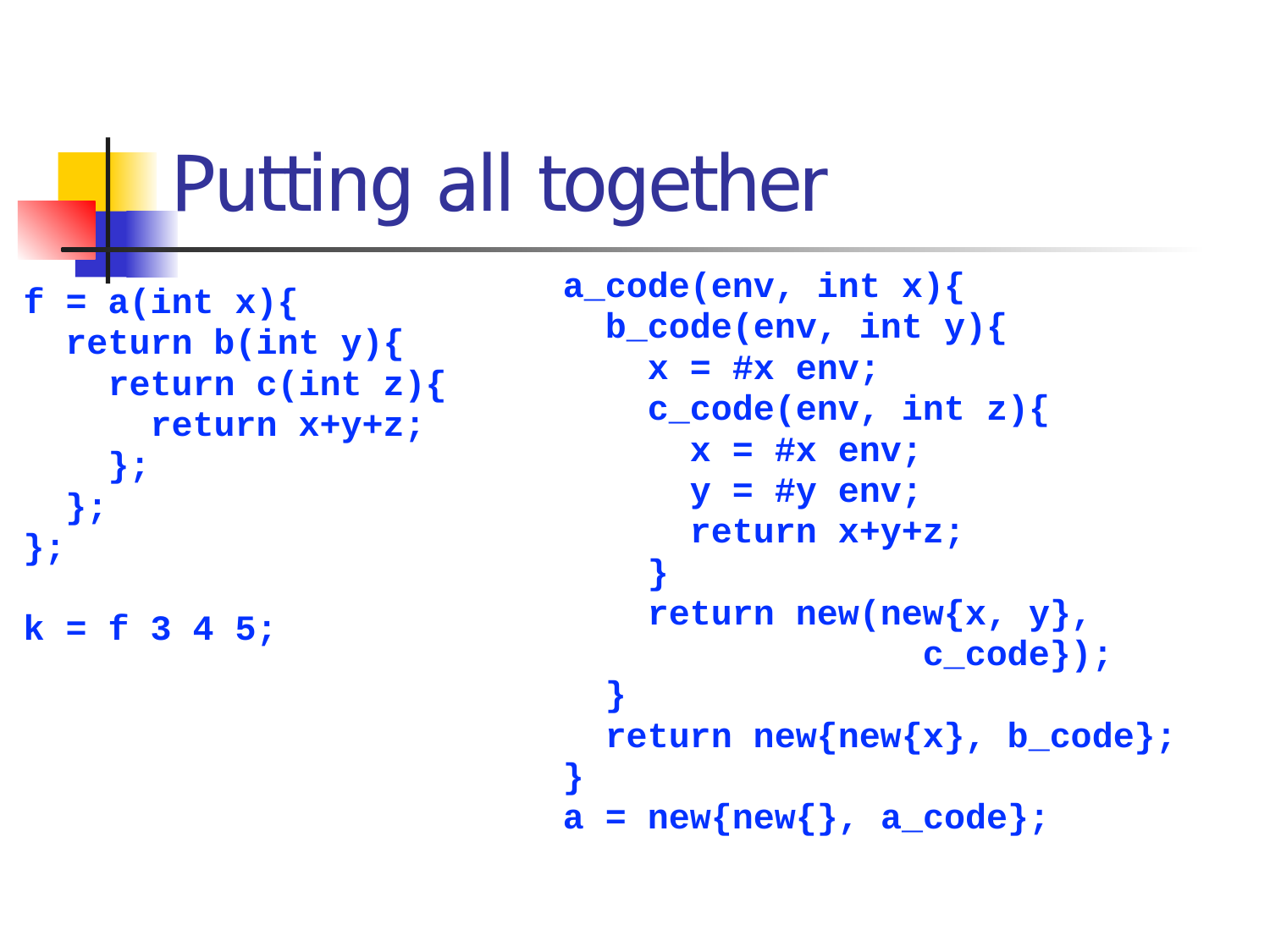

# Putting all together
a_code(env, int x){
  b_code(env, int y){
    x = #x env;
    c_code(env, int z){
      x = #x env;
      y = #y env;
      return x+y+z;
    }
    return new(new{x, y},
                 c_code});
  }
  return new{new{x}, b_code};
}
a = new{new{}, a_code};
f = a(int x){
  return b(int y){
    return c(int z){
      return x+y+z;
    };
  };
};

k = f 3 4 5;